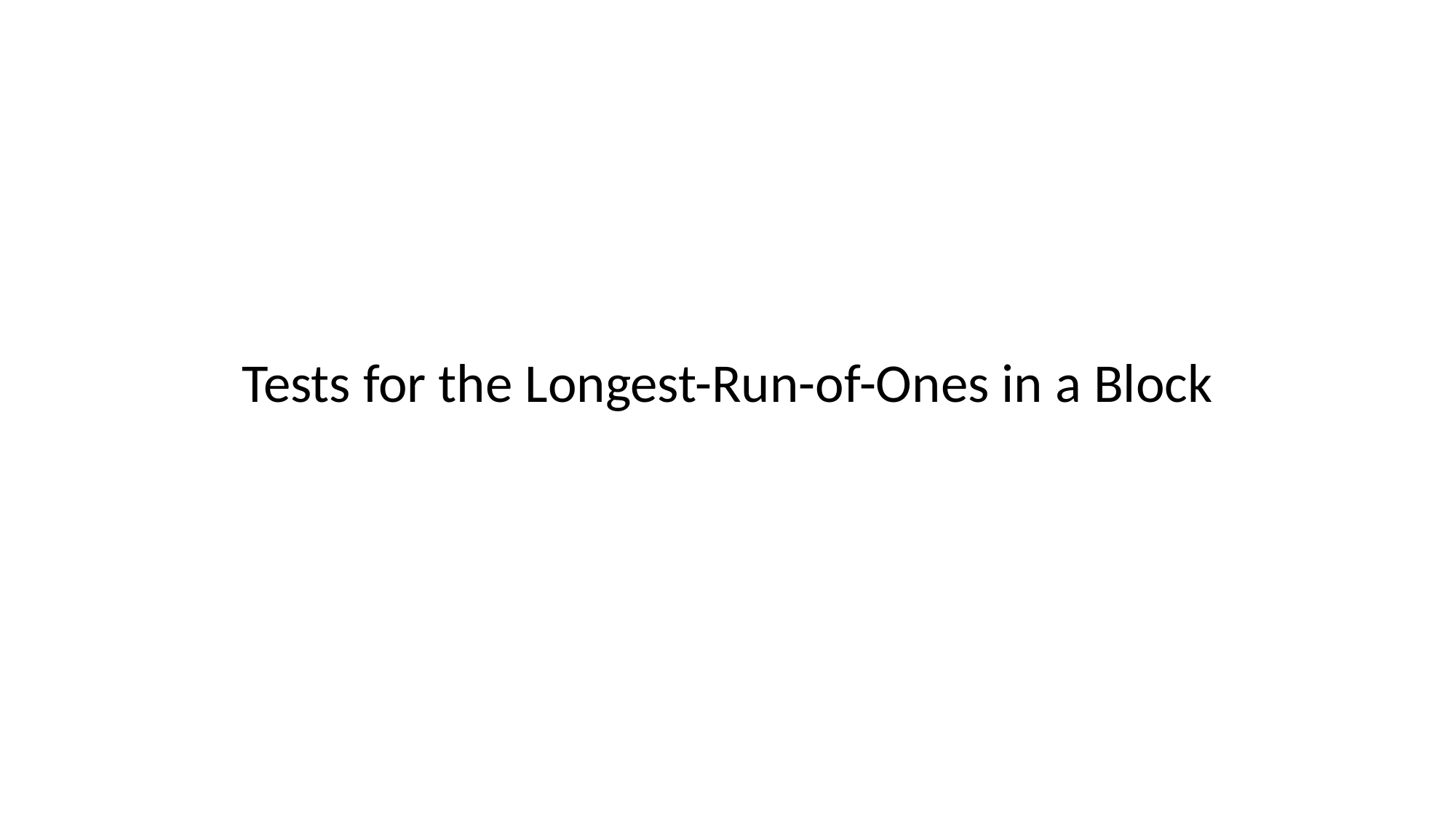

# Tests for the Longest-Run-of-Ones in a Block